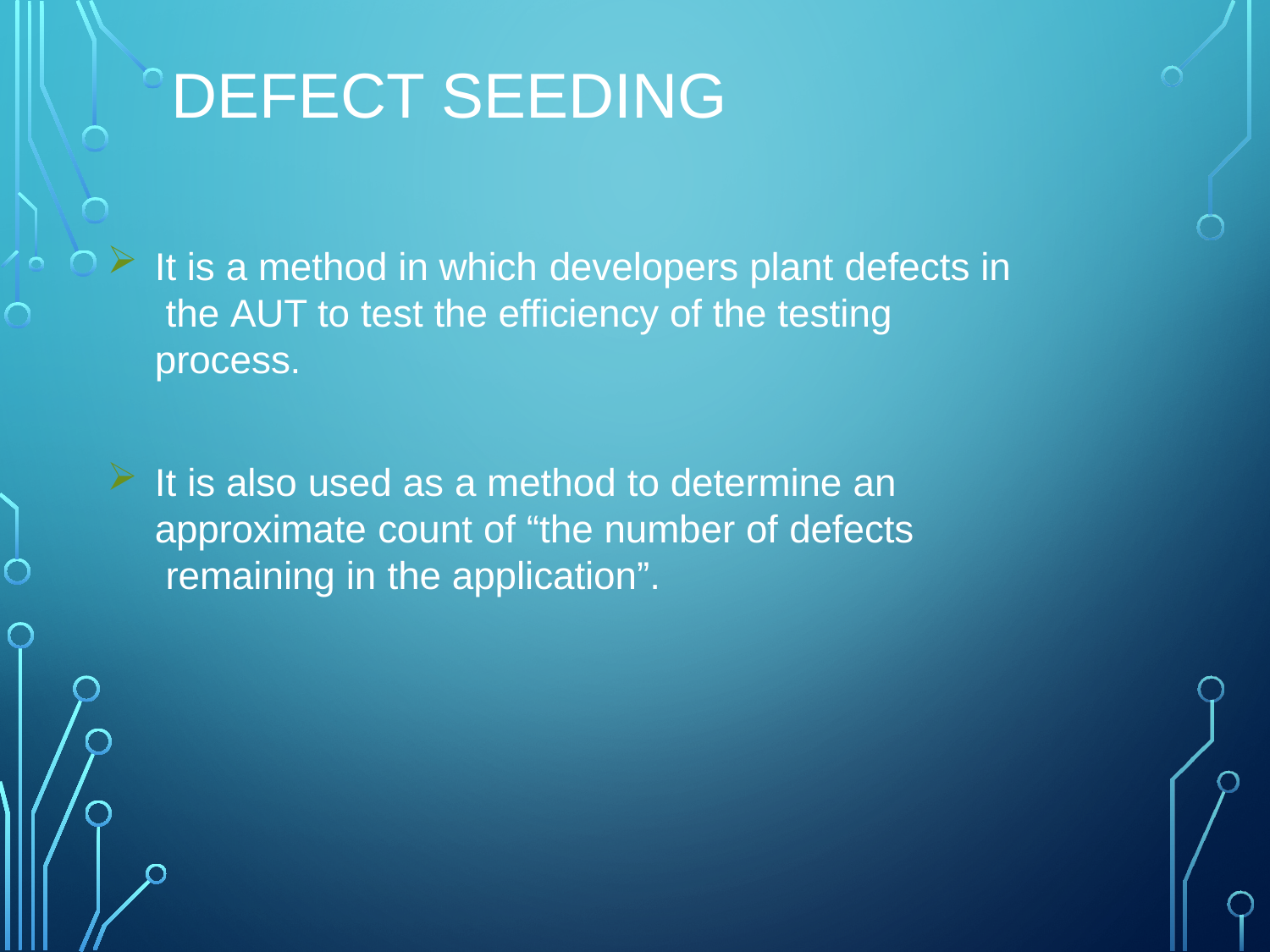

# Defect seeding
It is a method in which developers plant defects in  the AUT to test the efficiency of the testing  process.

It is also used as a method to determine an  approximate count of “the number of defects  remaining in the application”.